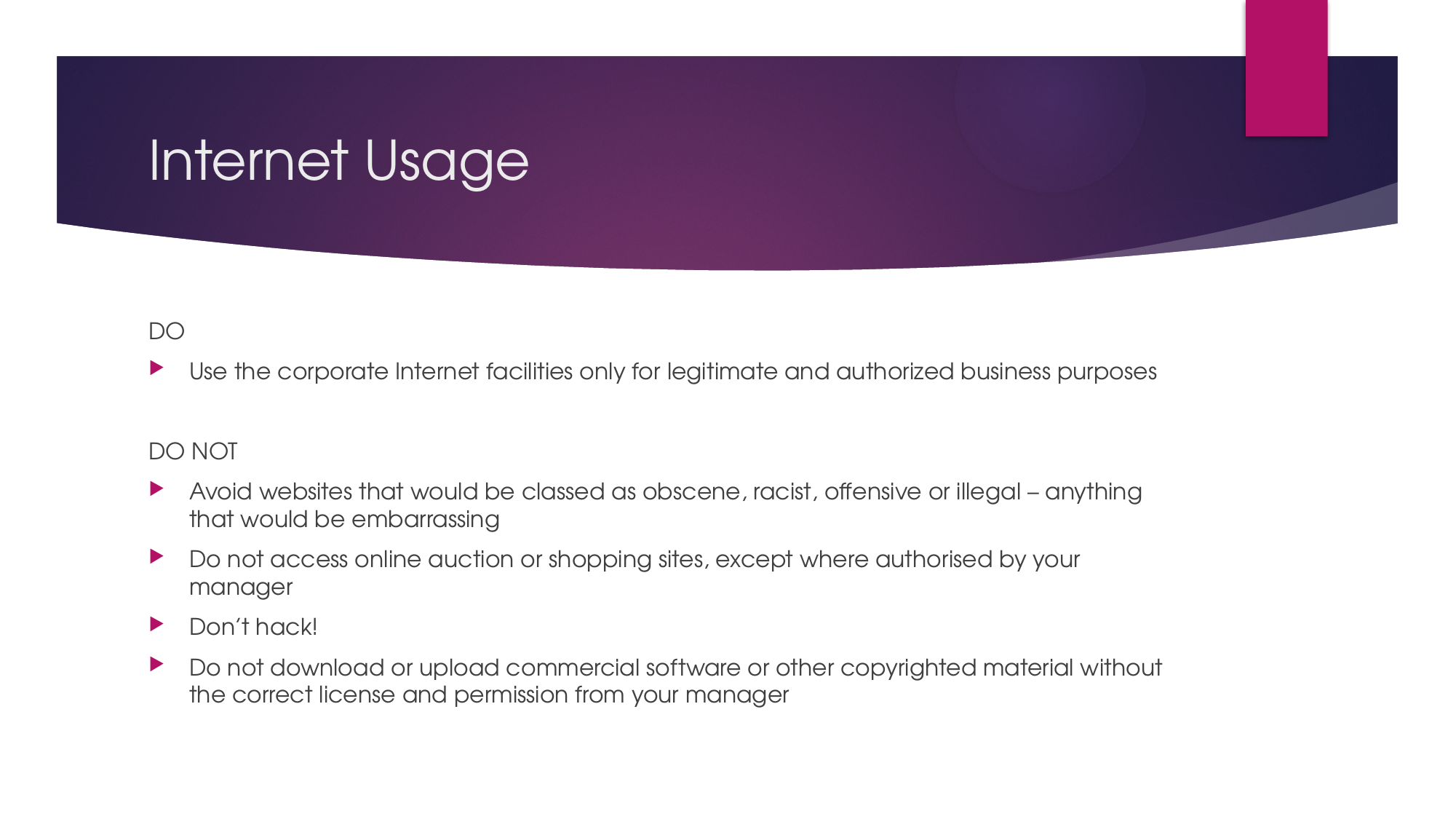

# Internet Usage
DO
Use the corporate Internet facilities only for legitimate and authorized business purposes

DO NOT
Avoid websites that would be classed as obscene, racist, offensive or illegal – anything that would be embarrassing
Do not access online auction or shopping sites, except where authorised by your manager
Don’t hack!
Do not download or upload commercial software or other copyrighted material without the correct license and permission from your manager